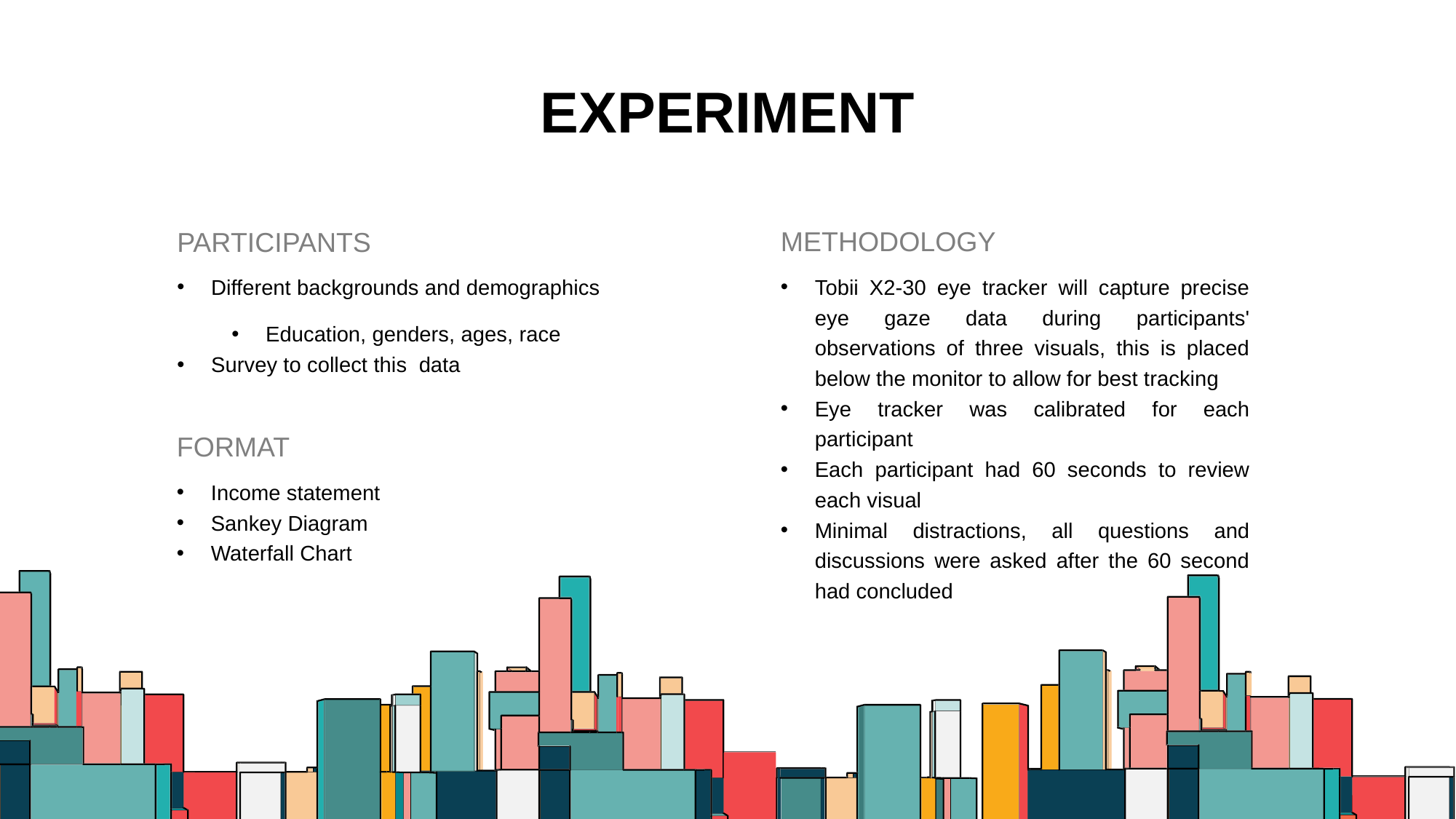

# Experiment
METHODOLOGY
PARTICIPANTS
Different backgrounds and demographics
Education, genders, ages, race
Survey to collect this  data
Tobii X2-30 eye tracker will capture precise eye gaze data during participants' observations of three visuals, this is placed below the monitor to allow for best tracking
Eye tracker was calibrated for each participant
Each participant had 60 seconds to review each visual
Minimal distractions, all questions and discussions were asked after the 60 second had concluded
FORMAT
Income statement
Sankey Diagram
Waterfall Chart